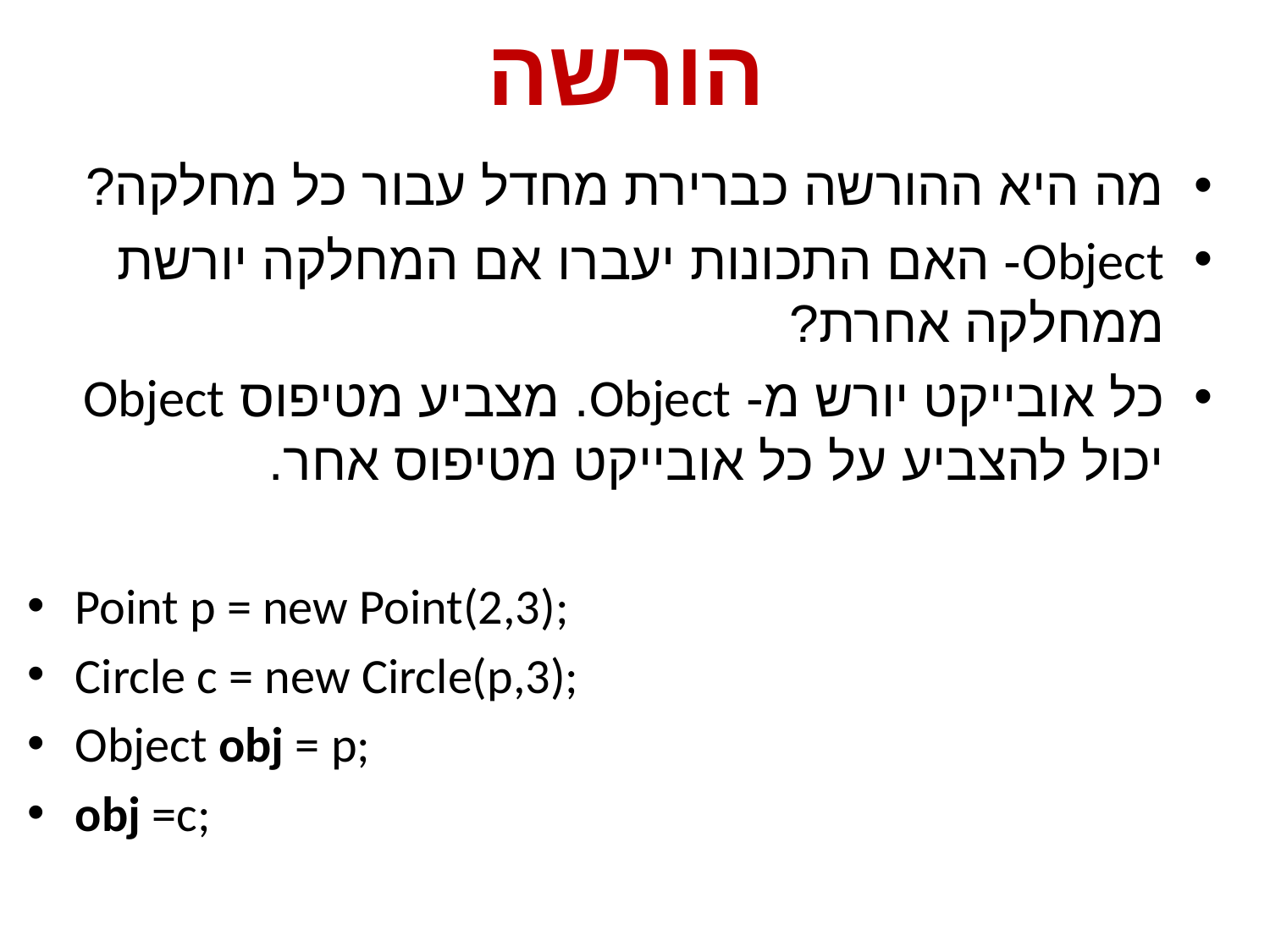

# הורשה
מה היא ההורשה כברירת מחדל עבור כל מחלקה?
Object- האם התכונות יעברו אם המחלקה יורשת ממחלקה אחרת?
כל אובייקט יורש מ- Object. מצביע מטיפוס Object יכול להצביע על כל אובייקט מטיפוס אחר.

Point p = new Point(2,3);
Circle c = new Circle(p,3);
Object obj = p;
obj =c;